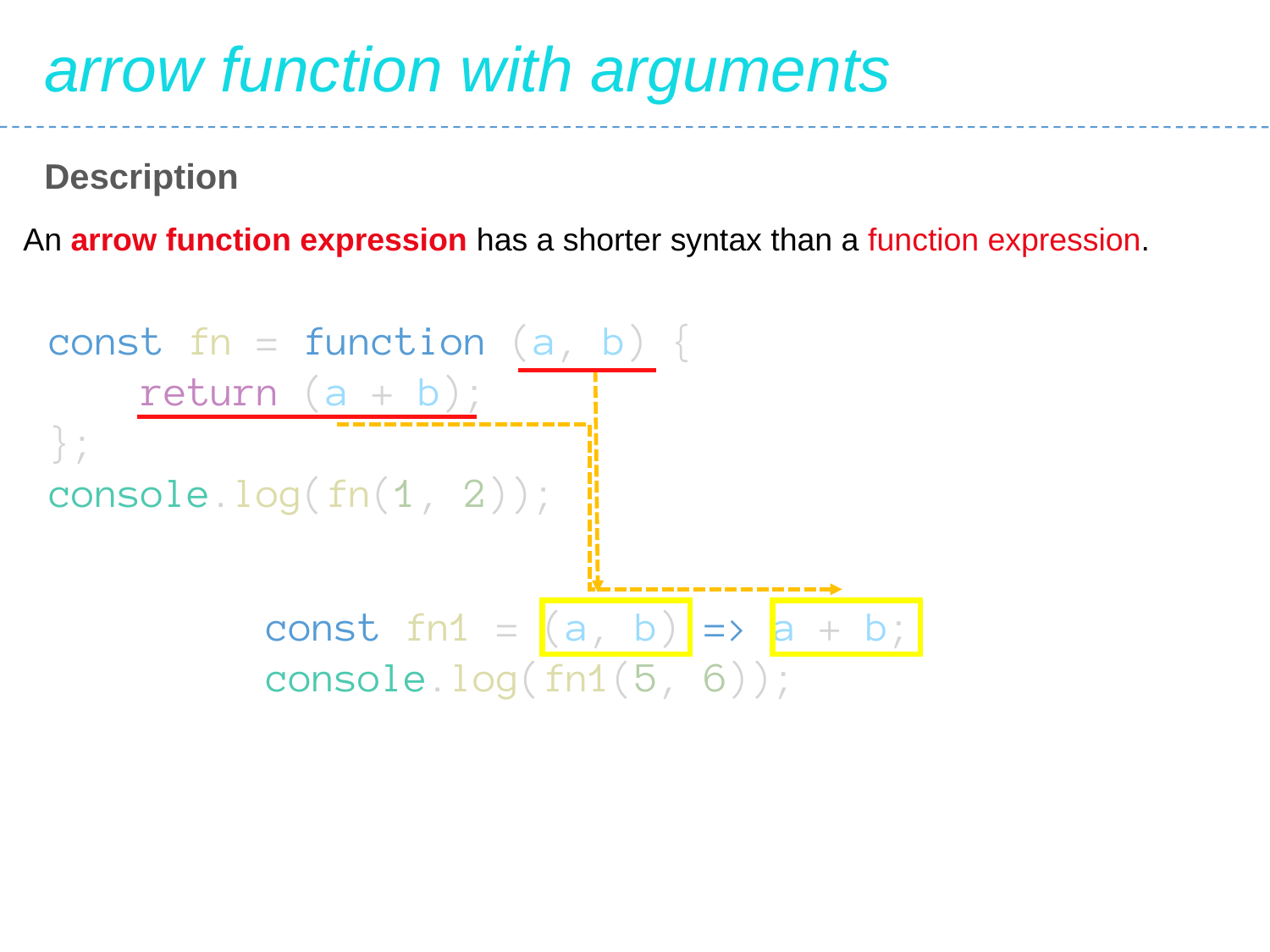

arrow function with arguments
Description
An arrow function expression has a shorter syntax than a function expression.
const fn = function (a, b) {
    return (a + b);
};
console.log(fn(1, 2));
const fn1 = (a, b) => a + b;
console.log(fn1(5, 6));